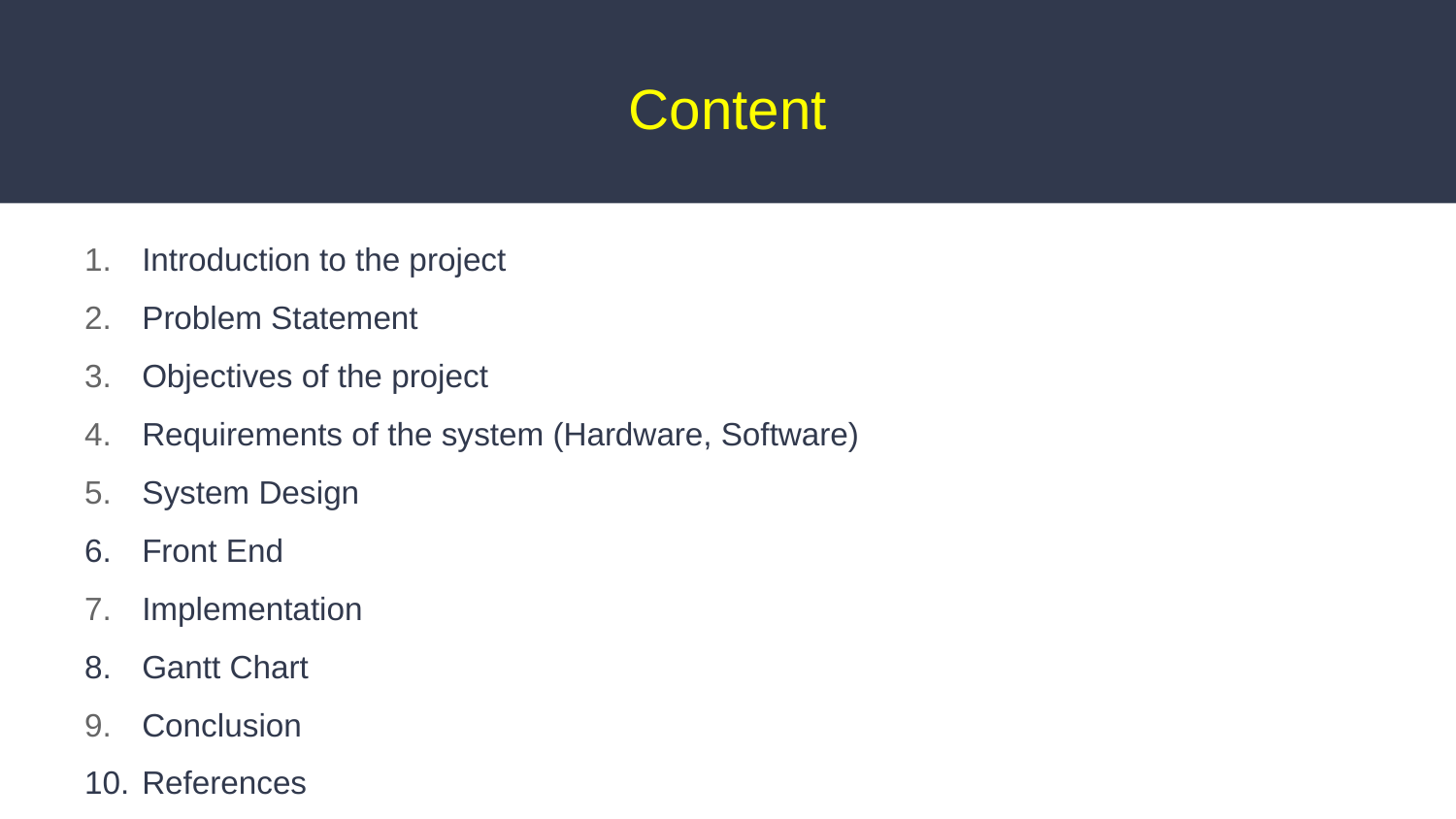

# Content
Introduction to the project
Problem Statement
Objectives of the project
Requirements of the system (Hardware, Software)
System Design
Front End
Implementation
Gantt Chart
Conclusion
References